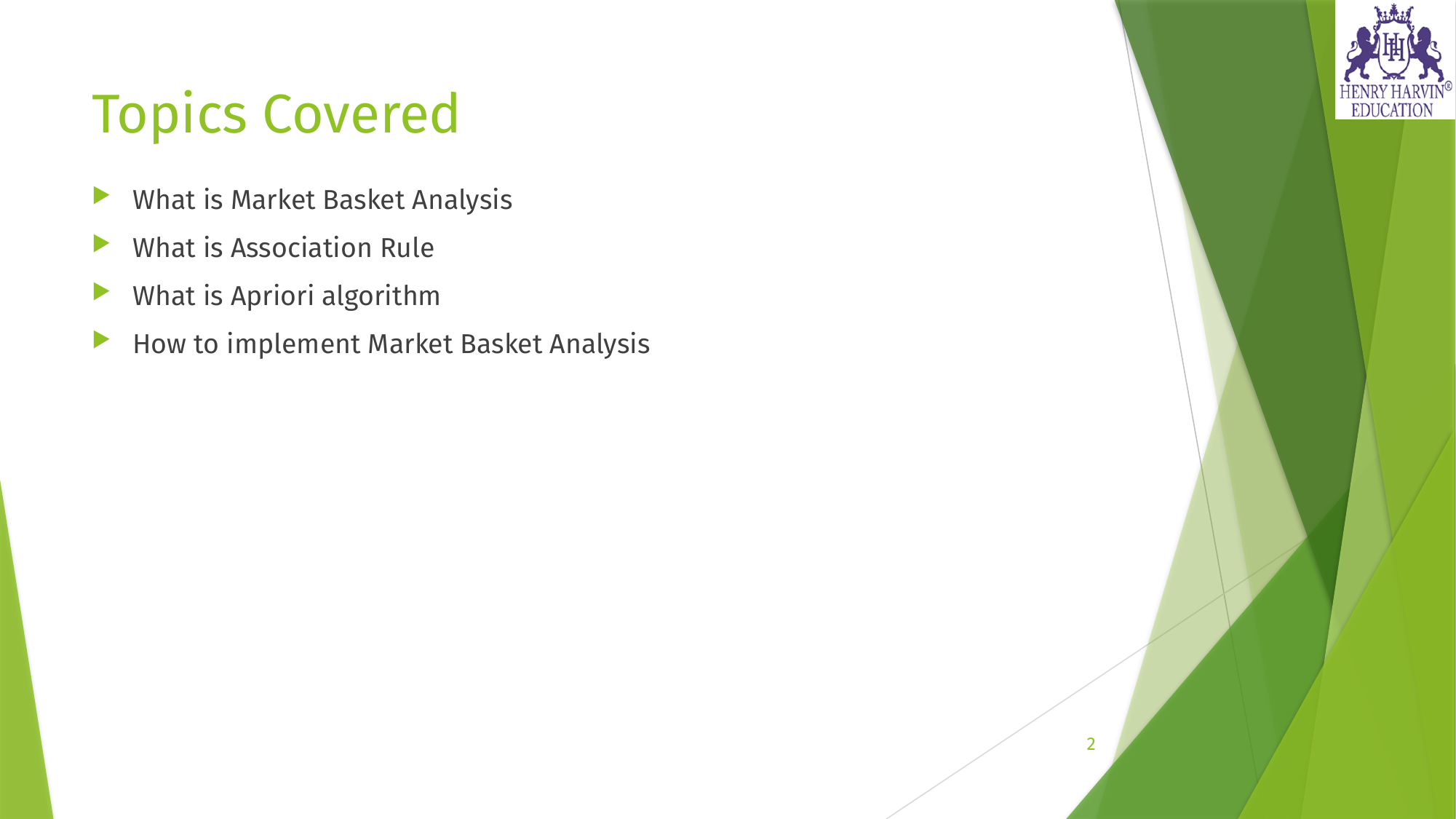

# Topics Covered
What is Market Basket Analysis
What is Association Rule
What is Apriori algorithm
How to implement Market Basket Analysis

2